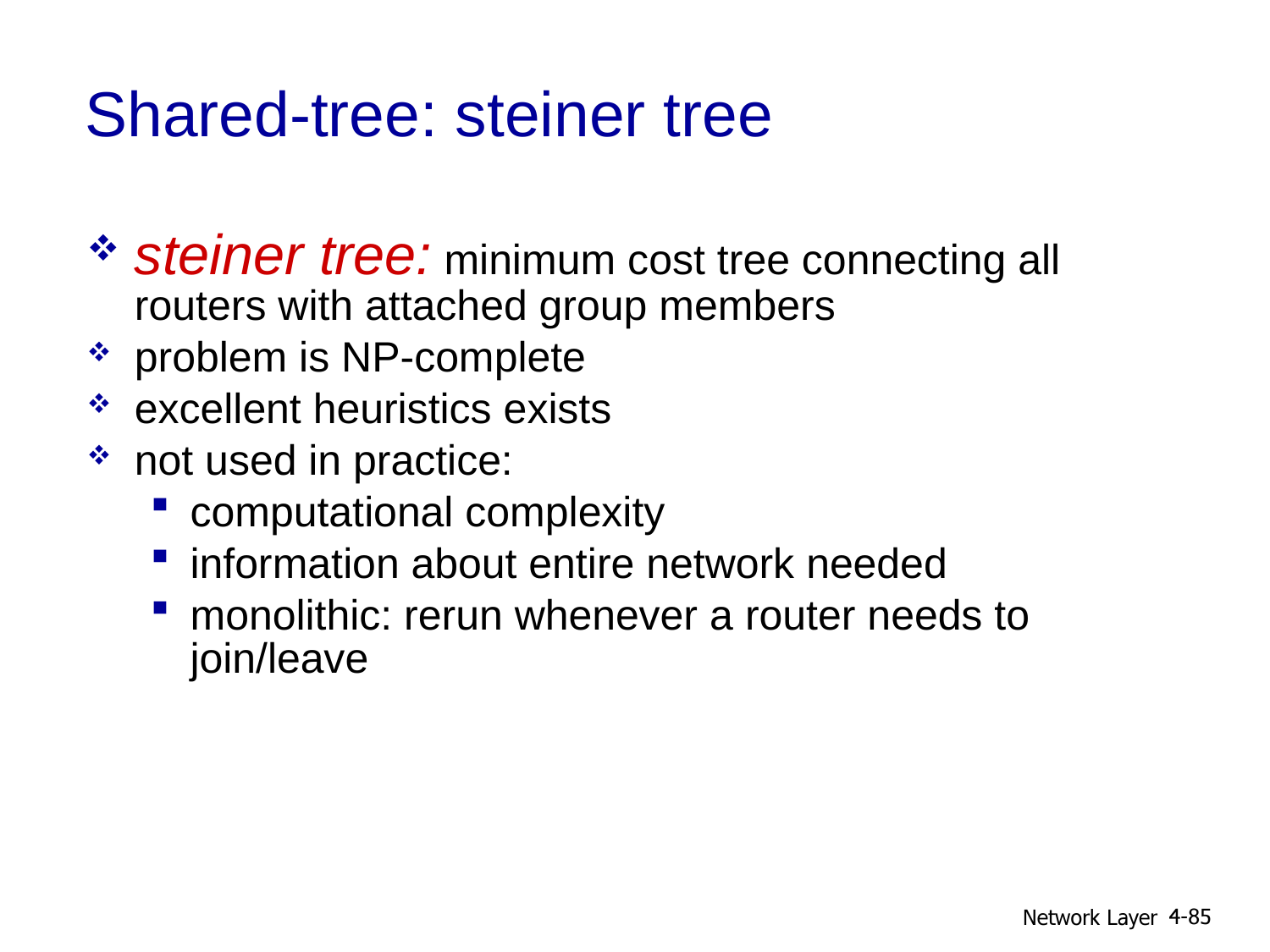

# Shared-tree: steiner tree
steiner tree: minimum cost tree connecting all routers with attached group members
problem is NP-complete
excellent heuristics exists
not used in practice:
computational complexity
information about entire network needed
monolithic: rerun whenever a router needs to join/leave
4-85
Network Layer